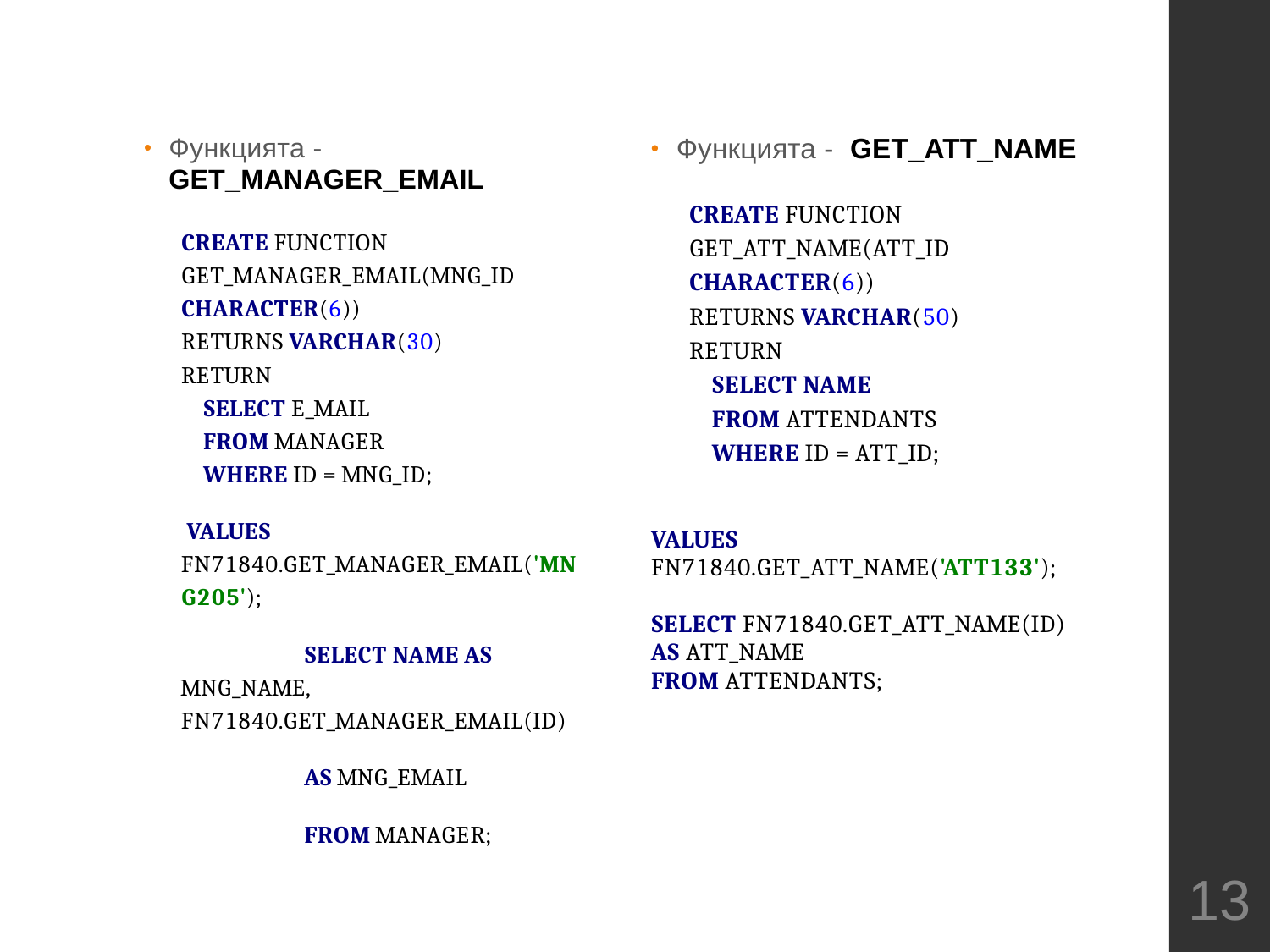

Функцията - GET_MANAGER_EMAIL
CREATE FUNCTION GET_MANAGER_EMAIL(MNG_ID CHARACTER(6))
RETURNS VARCHAR(30)
RETURN
    SELECT E_MAIL
    FROM MANAGER
    WHERE ID = MNG_ID;
 VALUES FN71840.GET_MANAGER_EMAIL('MNG205');
 	SELECT NAME AS MNG_NAME, FN71840.GET_MANAGER_EMAIL(ID)
 	AS MNG_EMAIL
   	FROM MANAGER;

Функцията -  GET_ATT_NAME
CREATE FUNCTION GET_ATT_NAME(ATT_ID CHARACTER(6))
RETURNS VARCHAR(50)
RETURN
    SELECT NAME
    FROM ATTENDANTS
    WHERE ID = ATT_ID;
VALUES FN71840.GET_ATT_NAME('ATT133');
SELECT FN71840.GET_ATT_NAME(ID) AS ATT_NAME
FROM ATTENDANTS;

13